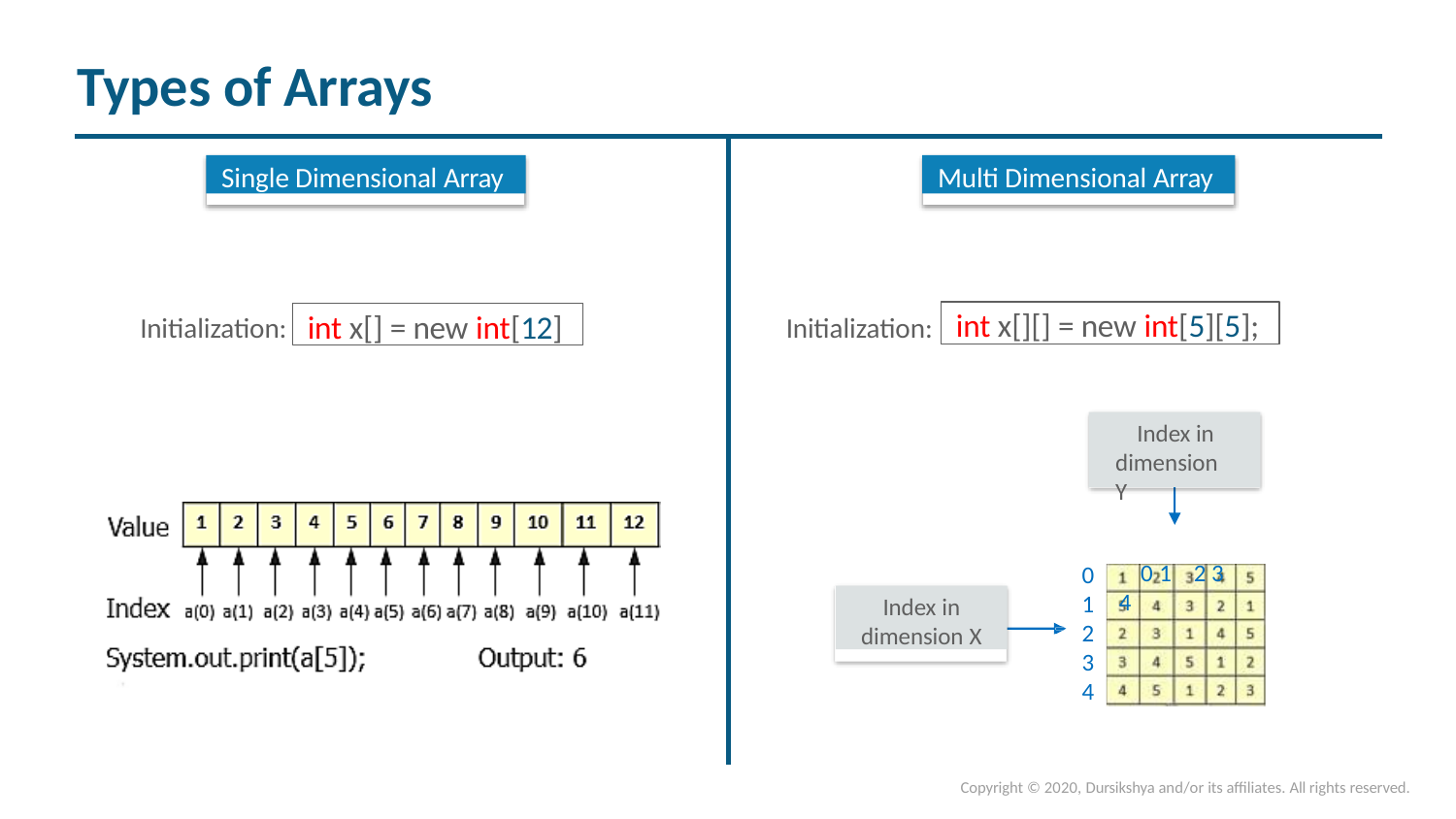

# Types of Arrays

Single Dimensional Array
Multi Dimensional Array
int x[][] = new int[5][5];
int x[] = new int[12]
Initialization:
Initialization:

Index in  dimension Y

0	1	2 3 4
0
1
2
3
4

Index in  dimension X
Copyright © 2020, Dursikshya and/or its affiliates. All rights reserved.